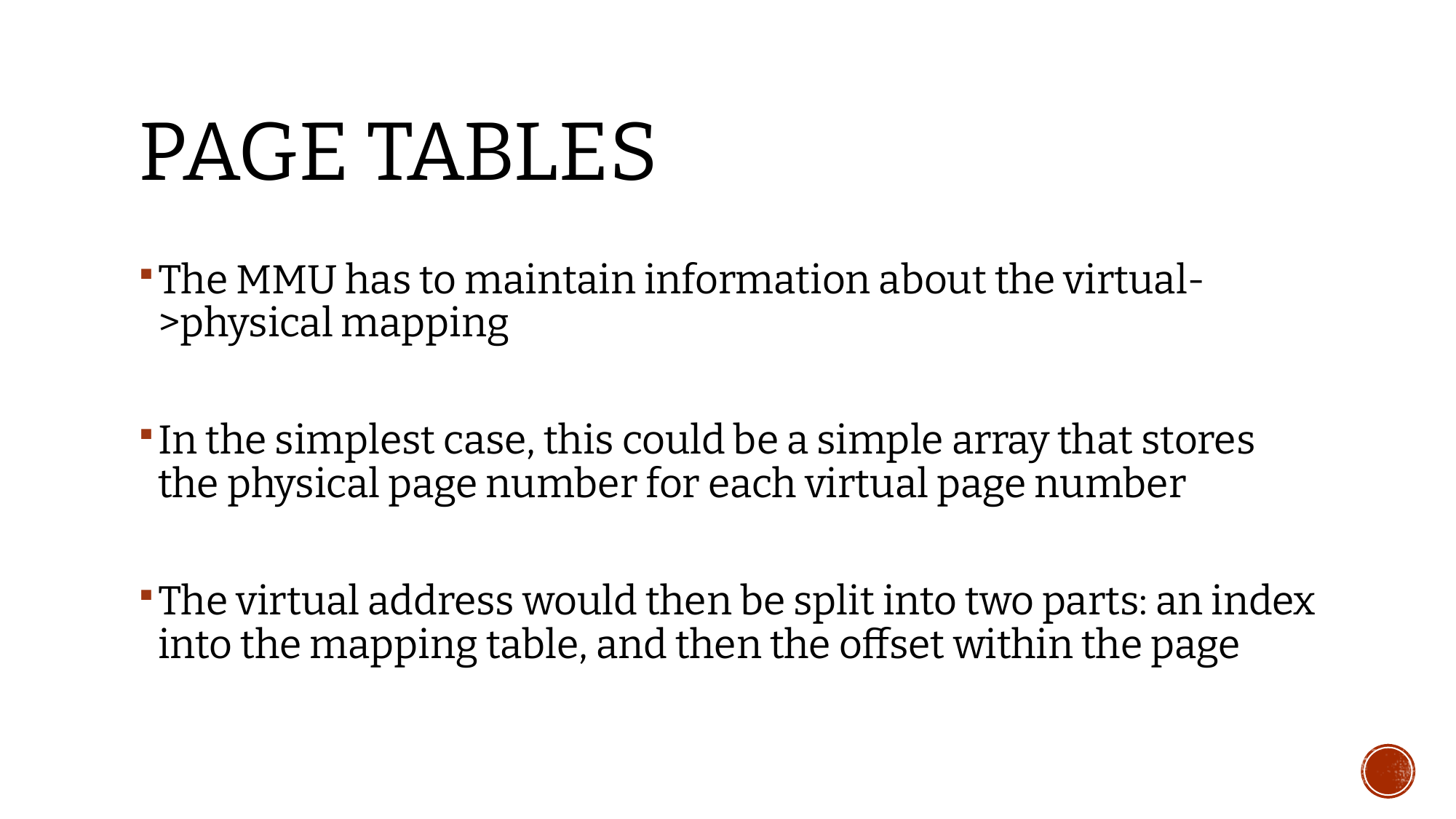

# Page Tables
The MMU has to maintain information about the virtual->physical mapping

In the simplest case, this could be a simple array that stores the physical page number for each virtual page number

The virtual address would then be split into two parts: an index into the mapping table, and then the offset within the page